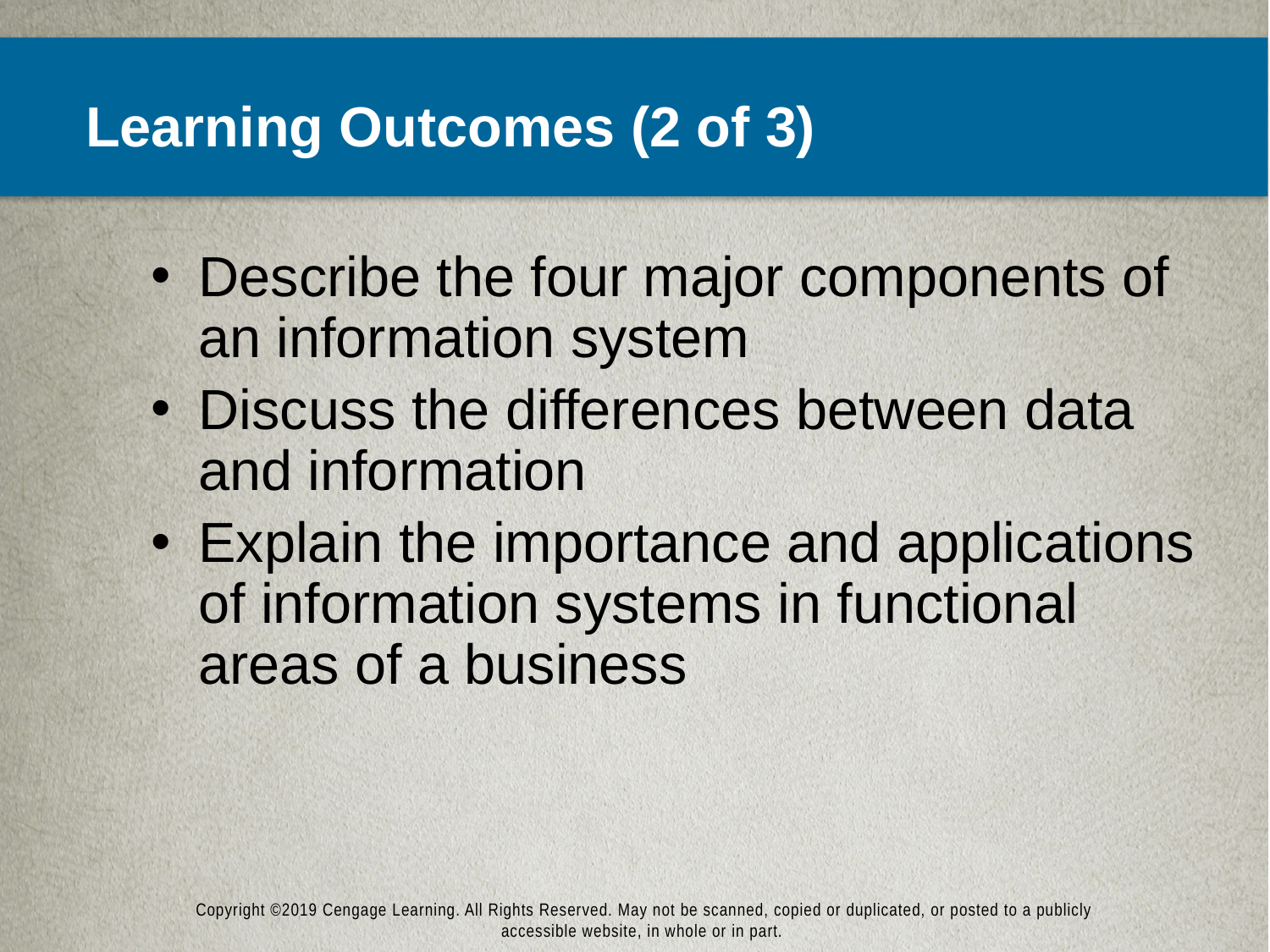

# Learning Outcomes (2 of 3)
Describe the four major components of an information system
Discuss the differences between data and information
Explain the importance and applications of information systems in functional areas of a business